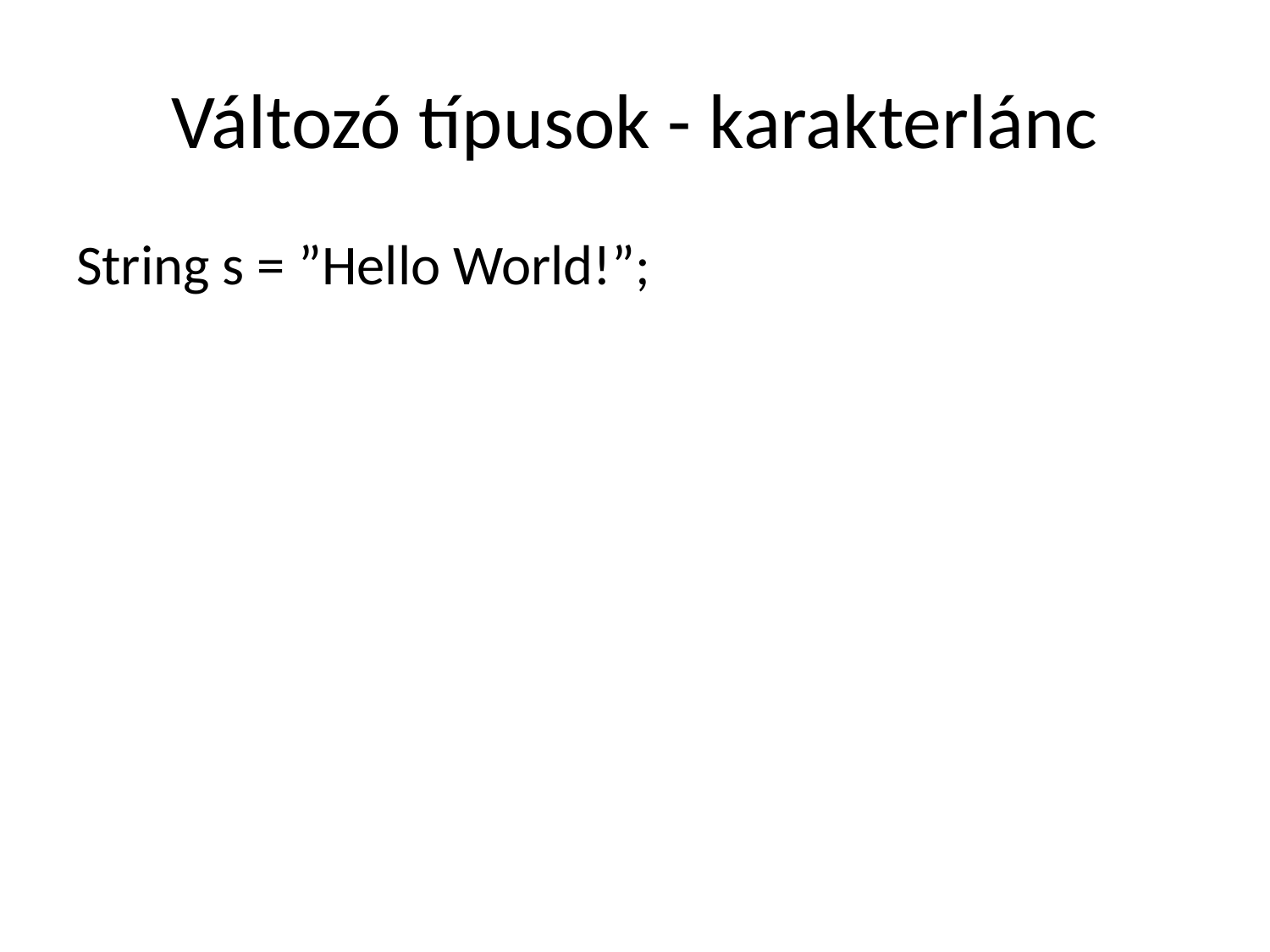

# Változó típusok - karakterlánc
String s = ”Hello World!”;